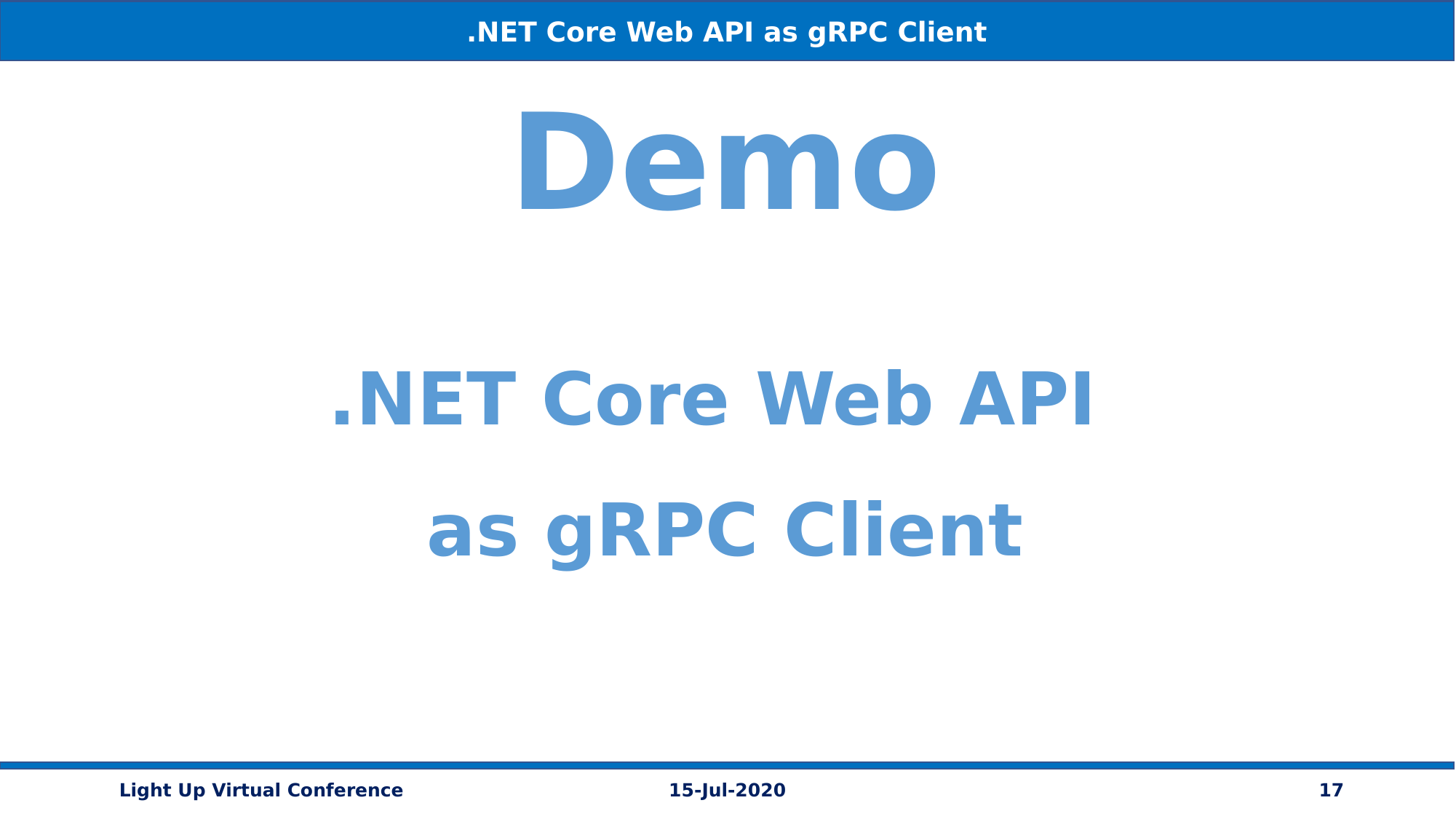

.NET Core Web API as gRPC Client
Demo

.NET Core Web API
as gRPC Client

15-Jul-2020
17
Light Up Virtual Conference